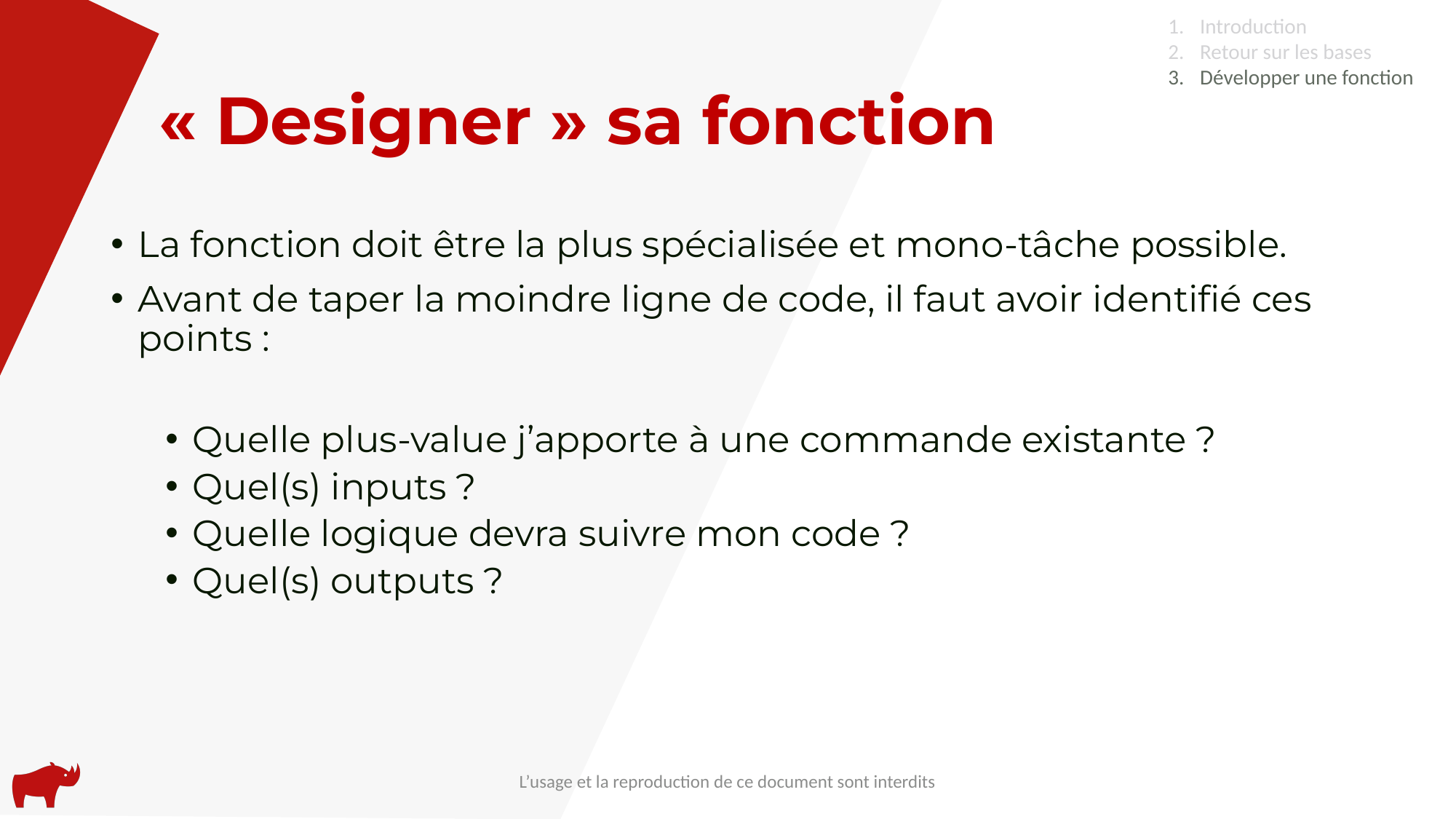

Introduction
Retour sur les bases
Développer une fonction
# « Designer » sa fonction
La fonction doit être la plus spécialisée et mono-tâche possible.
Avant de taper la moindre ligne de code, il faut avoir identifié ces points :

Quelle plus-value j’apporte à une commande existante ?
Quel(s) inputs ?
Quelle logique devra suivre mon code ?
Quel(s) outputs ?

L’usage et la reproduction de ce document sont interdits